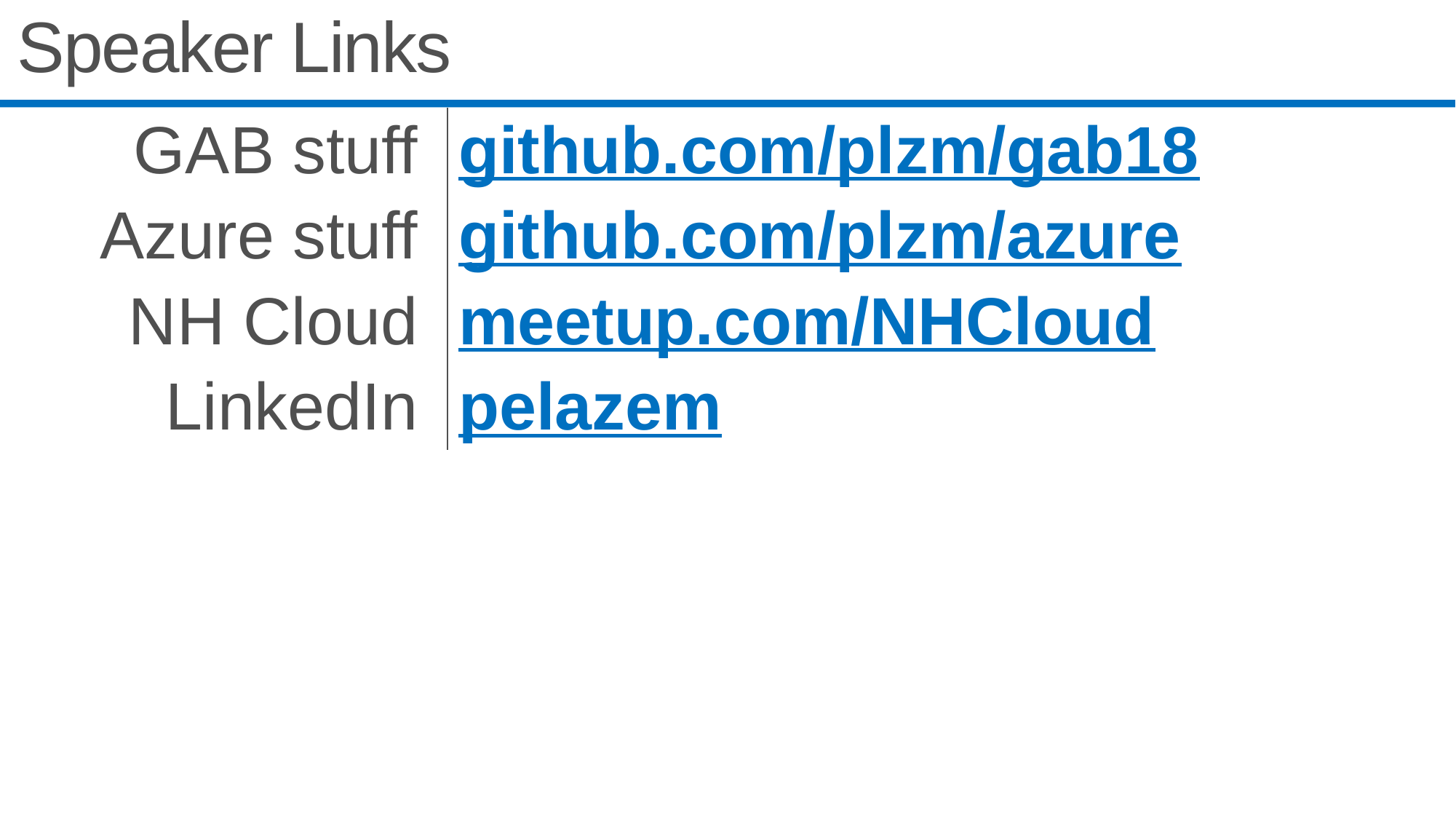

# Speaker Links

| GAB stuff | github.com/plzm/gab18 |
| --- | --- |
| Azure stuff | github.com/plzm/azure |
| NH Cloud | meetup.com/NHCloud |
| LinkedIn | pelazem |